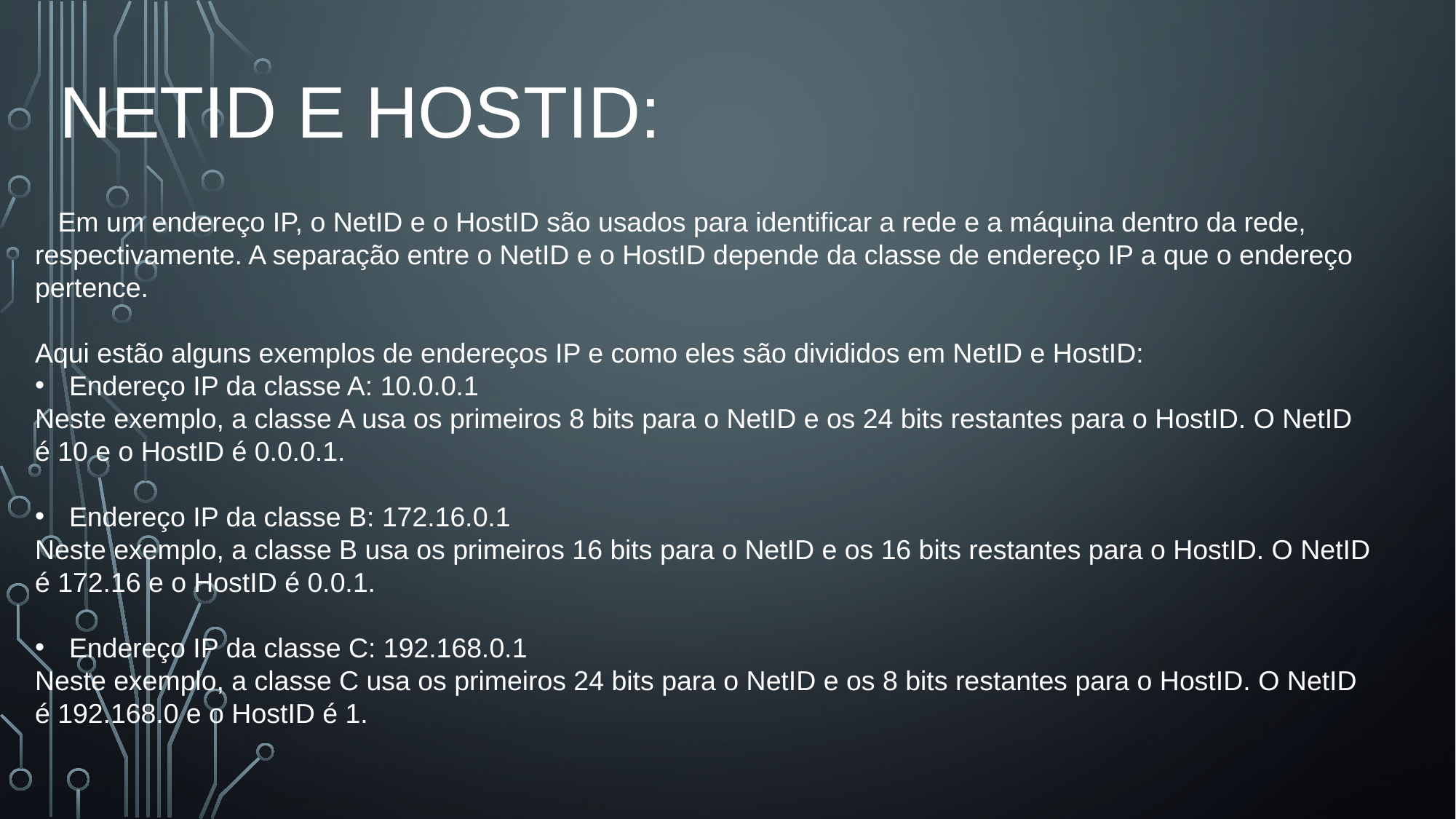

# NetID e HostID:
   Em um endereço IP, o NetID e o HostID são usados para identificar a rede e a máquina dentro da rede, respectivamente. A separação entre o NetID e o HostID depende da classe de endereço IP a que o endereço pertence.

Aqui estão alguns exemplos de endereços IP e como eles são divididos em NetID e HostID:
Endereço IP da classe A: 10.0.0.1
Neste exemplo, a classe A usa os primeiros 8 bits para o NetID e os 24 bits restantes para o HostID. O NetID é 10 e o HostID é 0.0.0.1.

Endereço IP da classe B: 172.16.0.1
Neste exemplo, a classe B usa os primeiros 16 bits para o NetID e os 16 bits restantes para o HostID. O NetID é 172.16 e o HostID é 0.0.1.

Endereço IP da classe C: 192.168.0.1
Neste exemplo, a classe C usa os primeiros 24 bits para o NetID e os 8 bits restantes para o HostID. O NetID é 192.168.0 e o HostID é 1.